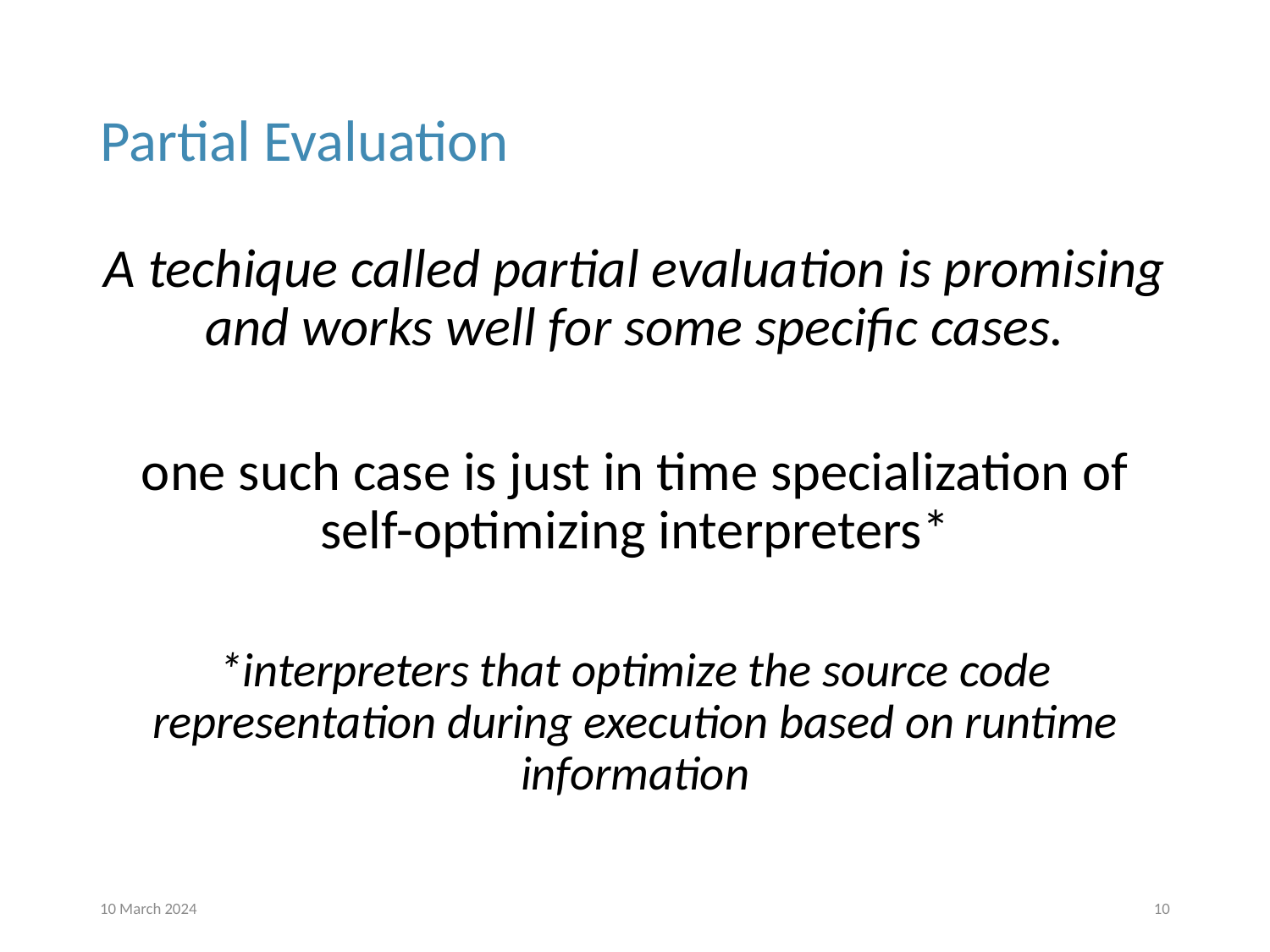

# Partial Evaluation
A techique called partial evaluation is promising and works well for some specific cases.

one such case is just in time specialization of self-optimizing interpreters*

*interpreters that optimize the source code representation during execution based on runtime information
10 March 2024
10